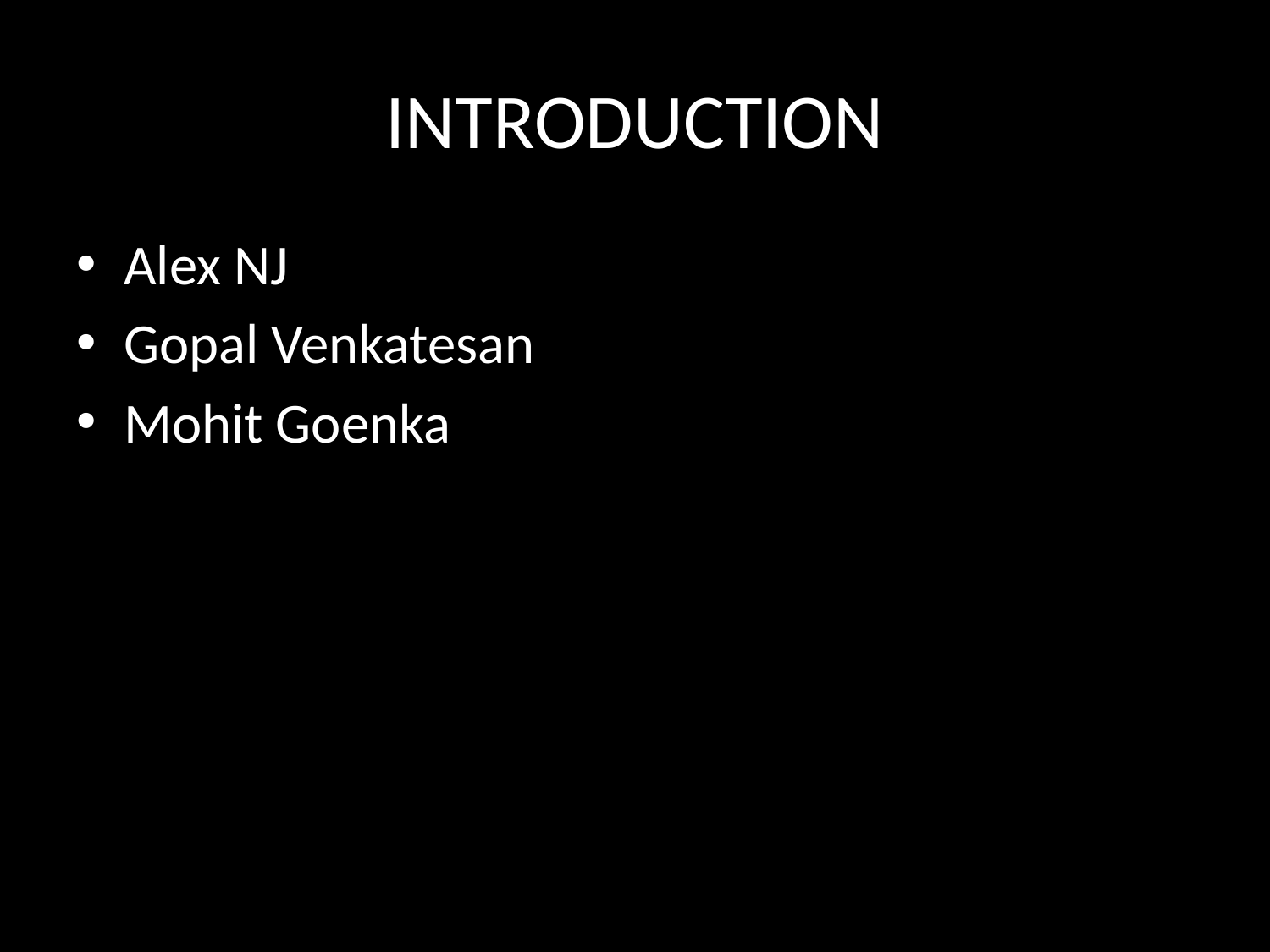

# INTRODUCTION
Alex NJ
Gopal Venkatesan
Mohit Goenka